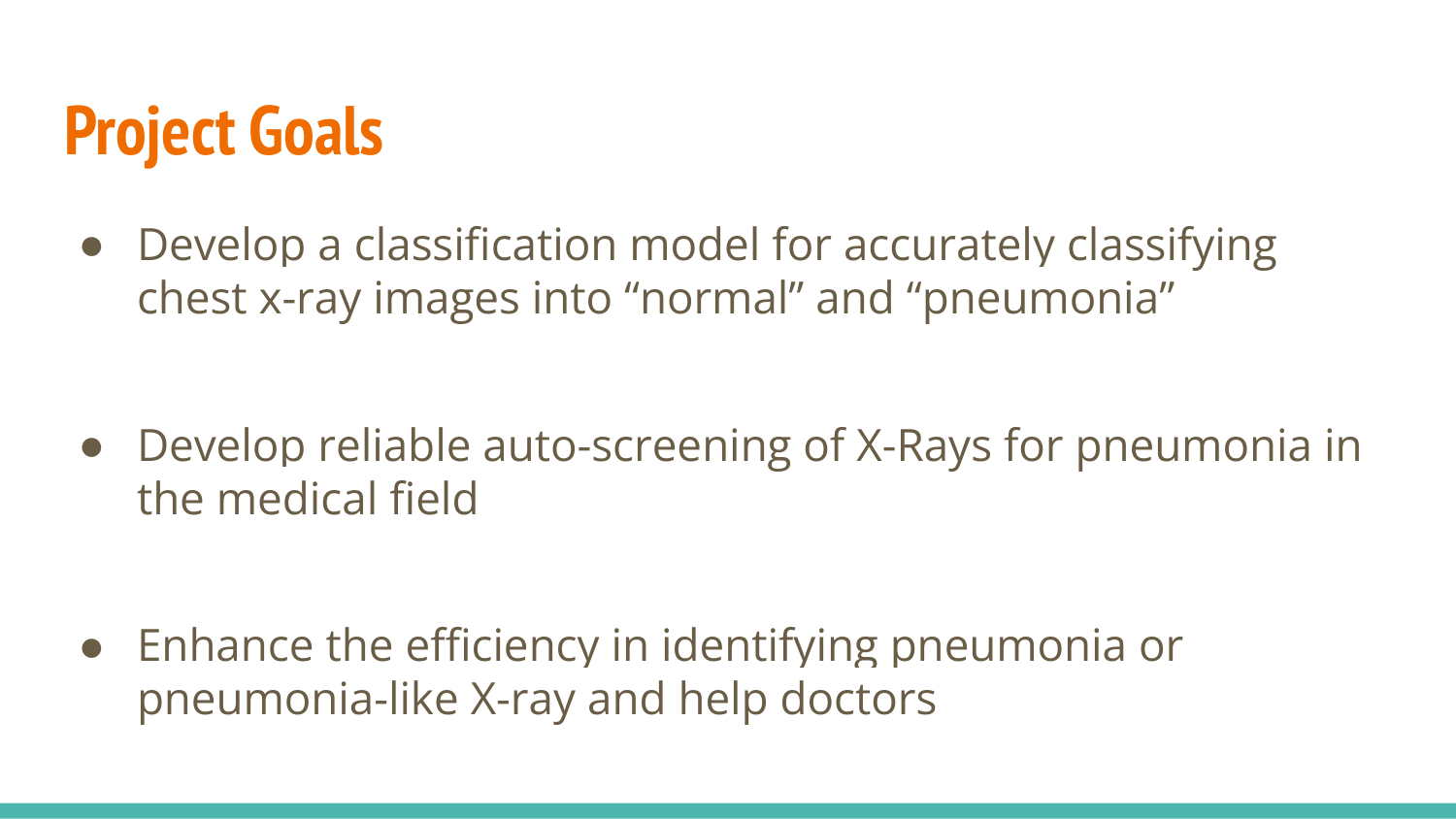

# Project Goals
Develop a classification model for accurately classifying chest x-ray images into “normal” and “pneumonia” ​

Develop reliable auto-screening of X-Rays for pneumonia in the medical field

Enhance the efficiency in identifying pneumonia or pneumonia-like X-ray and help doctors